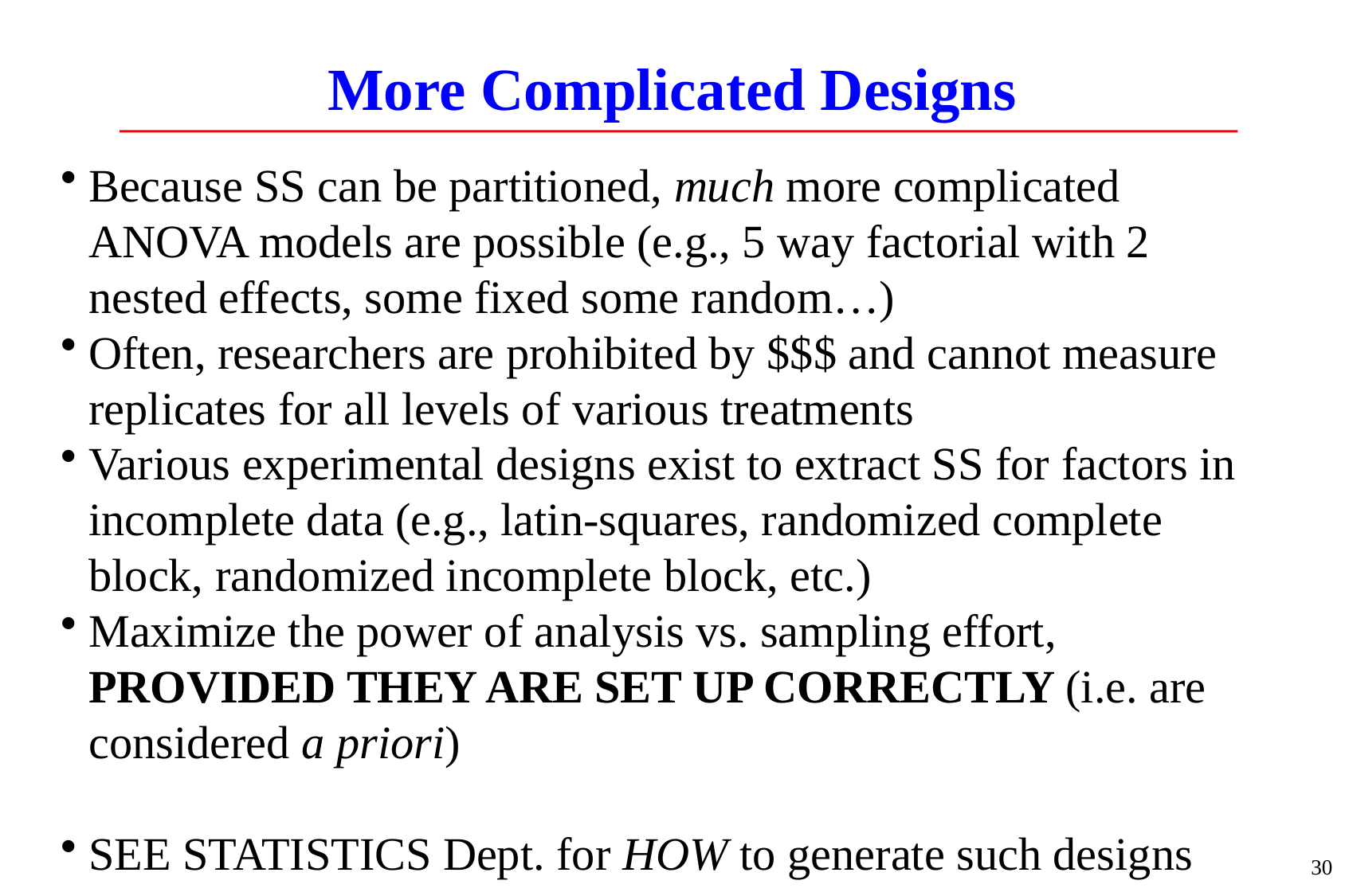

# More Complicated Designs

Because SS can be partitioned, much more complicated ANOVA models are possible (e.g., 5 way factorial with 2 nested effects, some fixed some random…)
Often, researchers are prohibited by $$$ and cannot measure replicates for all levels of various treatments
Various experimental designs exist to extract SS for factors in incomplete data (e.g., latin-squares, randomized complete block, randomized incomplete block, etc.)
Maximize the power of analysis vs. sampling effort, PROVIDED THEY ARE SET UP CORRECTLY (i.e. are considered a priori)

SEE STATISTICS Dept. for HOW to generate such designs
30